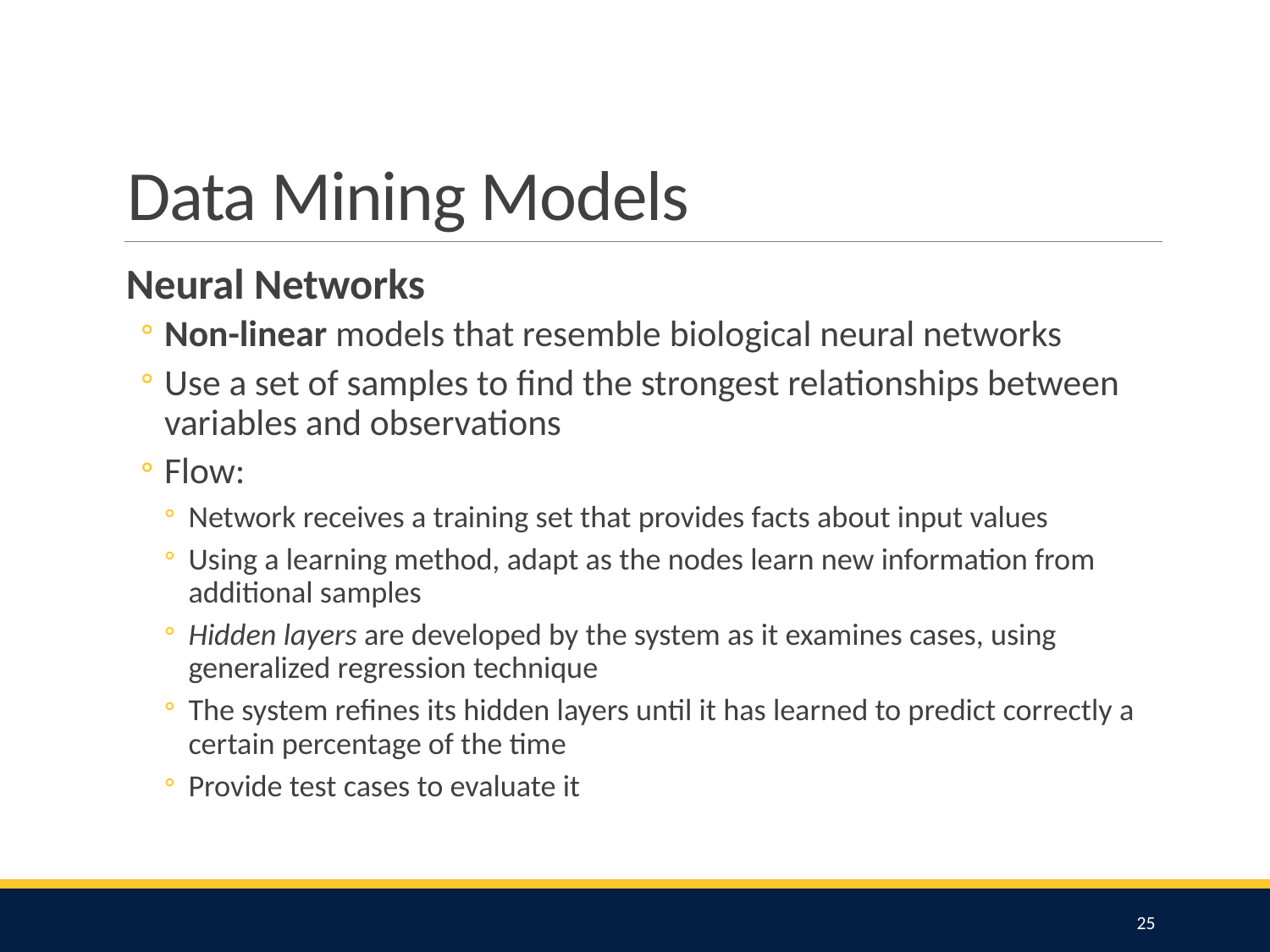

# Data Mining Models
Neural Networks
Non-linear models that resemble biological neural networks
Use a set of samples to find the strongest relationships between variables and observations
Flow:
Network receives a training set that provides facts about input values
Using a learning method, adapt as the nodes learn new information from additional samples
Hidden layers are developed by the system as it examines cases, using generalized regression technique
The system refines its hidden layers until it has learned to predict correctly a certain percentage of the time
Provide test cases to evaluate it

25